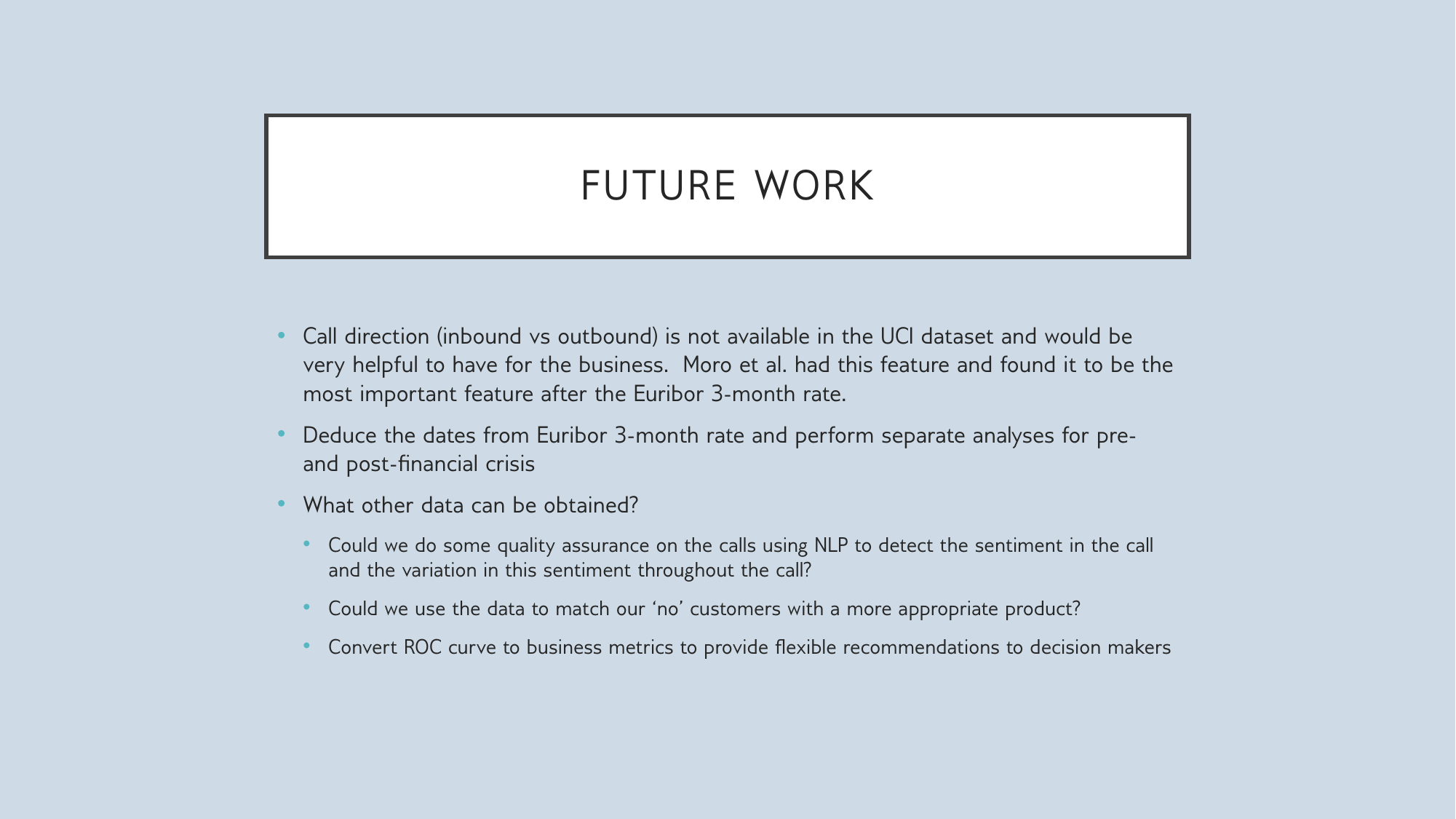

# Future work
Call direction (inbound vs outbound) is not available in the UCI dataset and would be very helpful to have for the business.  Moro et al. had this feature and found it to be the most important feature after the Euribor 3-month rate.
Deduce the dates from Euribor 3-month rate and perform separate analyses for pre- and post-financial crisis
What other data can be obtained?
Could we do some quality assurance on the calls using NLP to detect the sentiment in the call and the variation in this sentiment throughout the call?
Could we use the data to match our ‘no’ customers with a more appropriate product?
Convert ROC curve to business metrics to provide flexible recommendations to decision makers